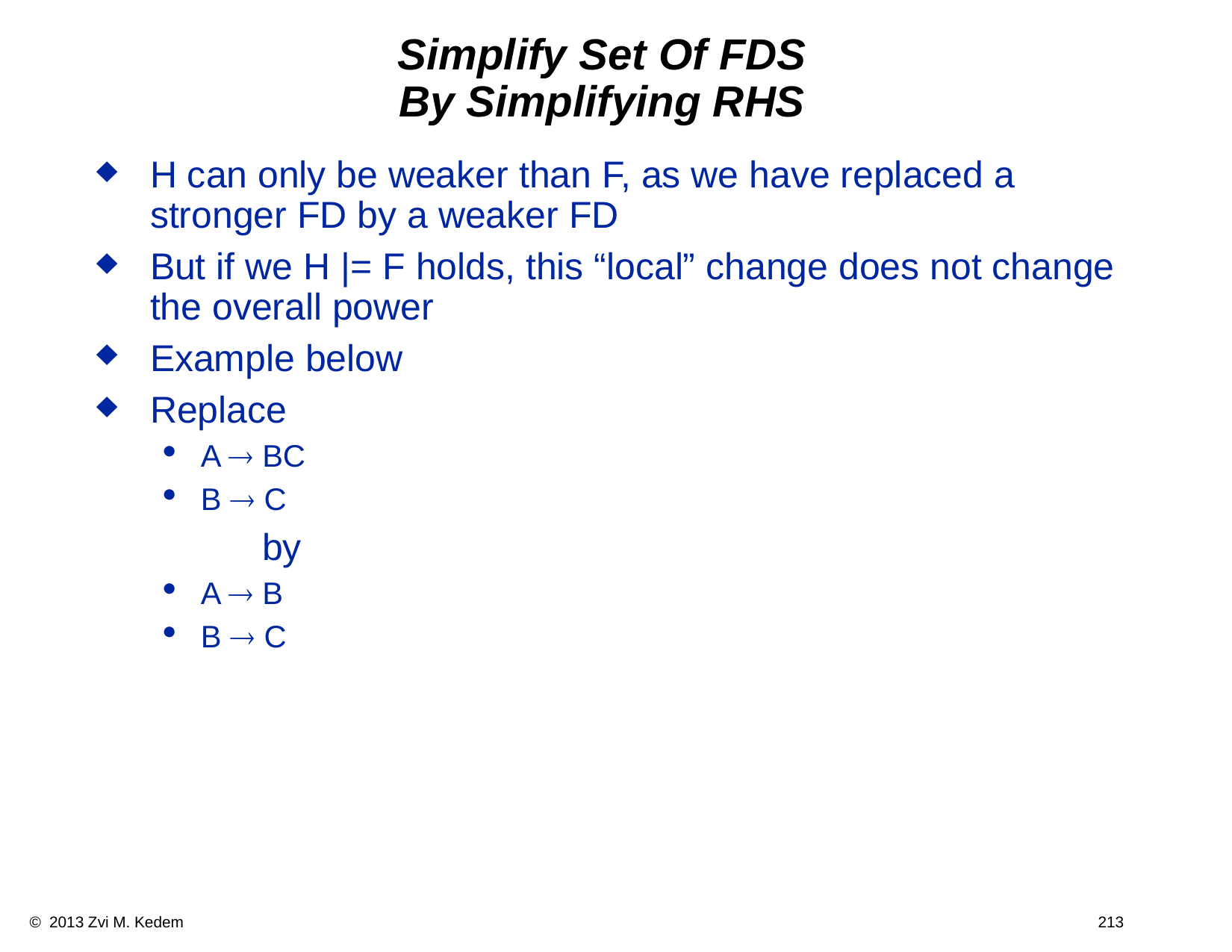

# Simplify Set Of FDS By Simplifying RHS
H can only be weaker than F, as we have replaced a stronger FD by a weaker FD
But if we H |= F holds, this “local” change does not change the overall power
Example below
Replace
A → BC
B → C
		by
A → B
B → C